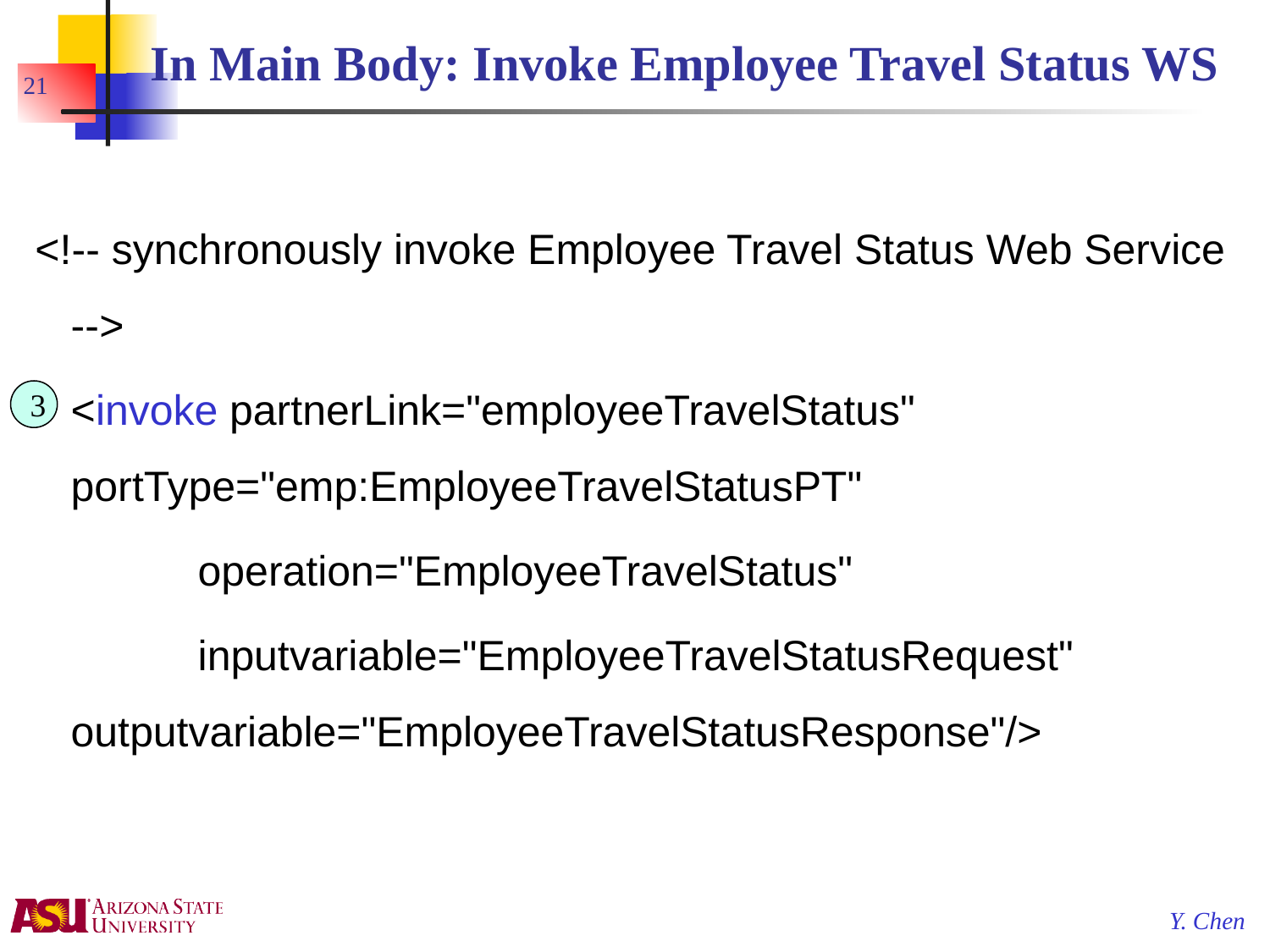

# In Main Body: Invoke Employee Travel Status WS
21
 <!-- synchronously invoke Employee Travel Status Web Service -->
	<invoke partnerLink="employeeTravelStatus" 	portType="emp:EmployeeTravelStatusPT"
		operation="EmployeeTravelStatus"
		inputvariable="EmployeeTravelStatusRequest" 	outputvariable="EmployeeTravelStatusResponse"/>

3